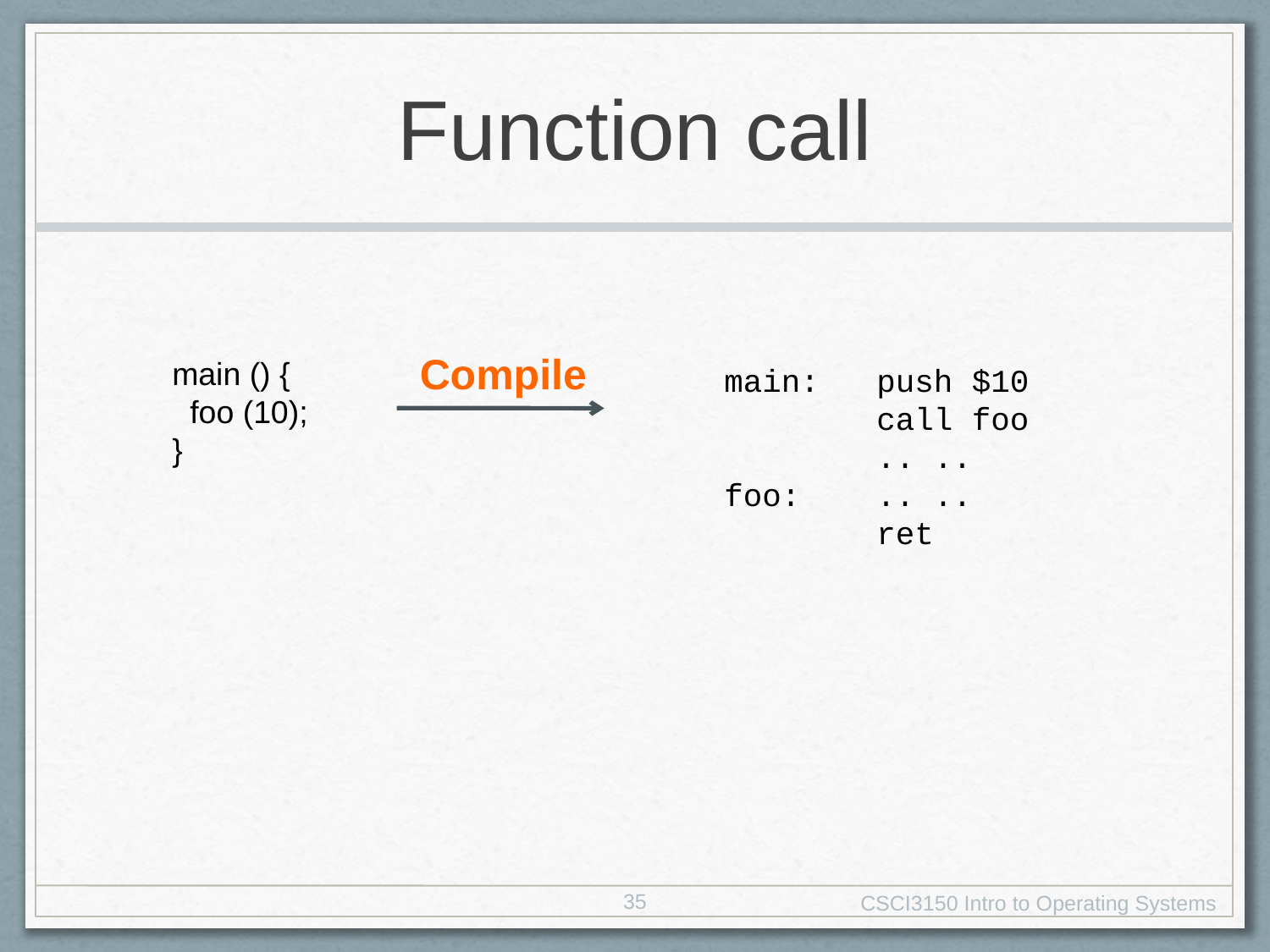

# Function call
Compile
main () {
  foo (10);
}
main:   push $10
        call foo
        .. ..
foo:    .. ..
        ret
35
CSCI3150 Intro to Operating Systems